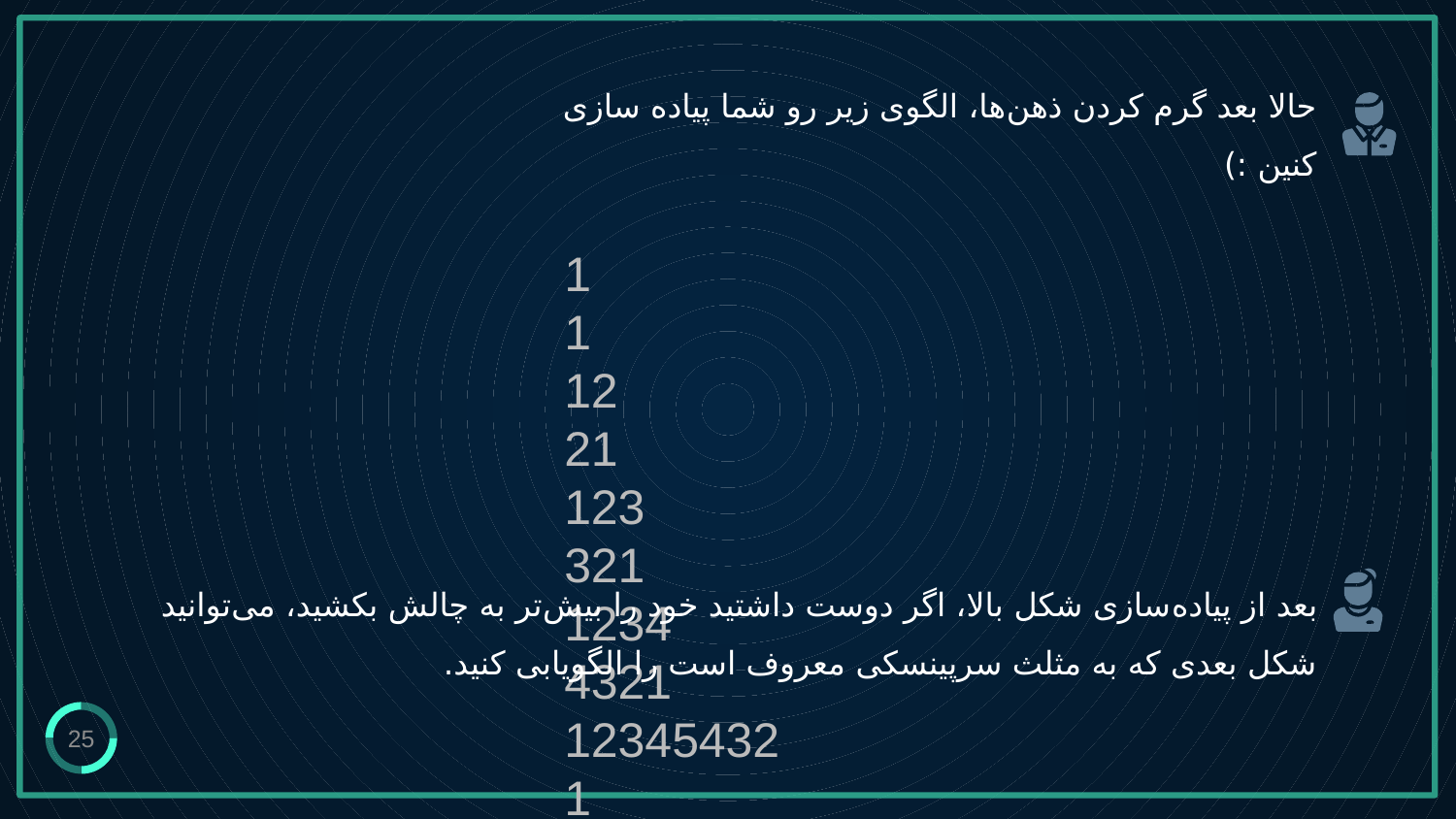

حالا بعد گرم کردن ذهن‌ها، الگوی زیر رو شما پیاده سازی کنین :)

1              1
12          21
123      321
1234  4321
123454321
بعد از پیاده‌سازی شکل بالا، اگر دوست داشتید خود را بیش‌تر به چالش بکشید، می‌توانید شکل بعدی که به مثلث سرپینسکی معروف است را الگویابی کنید.

25